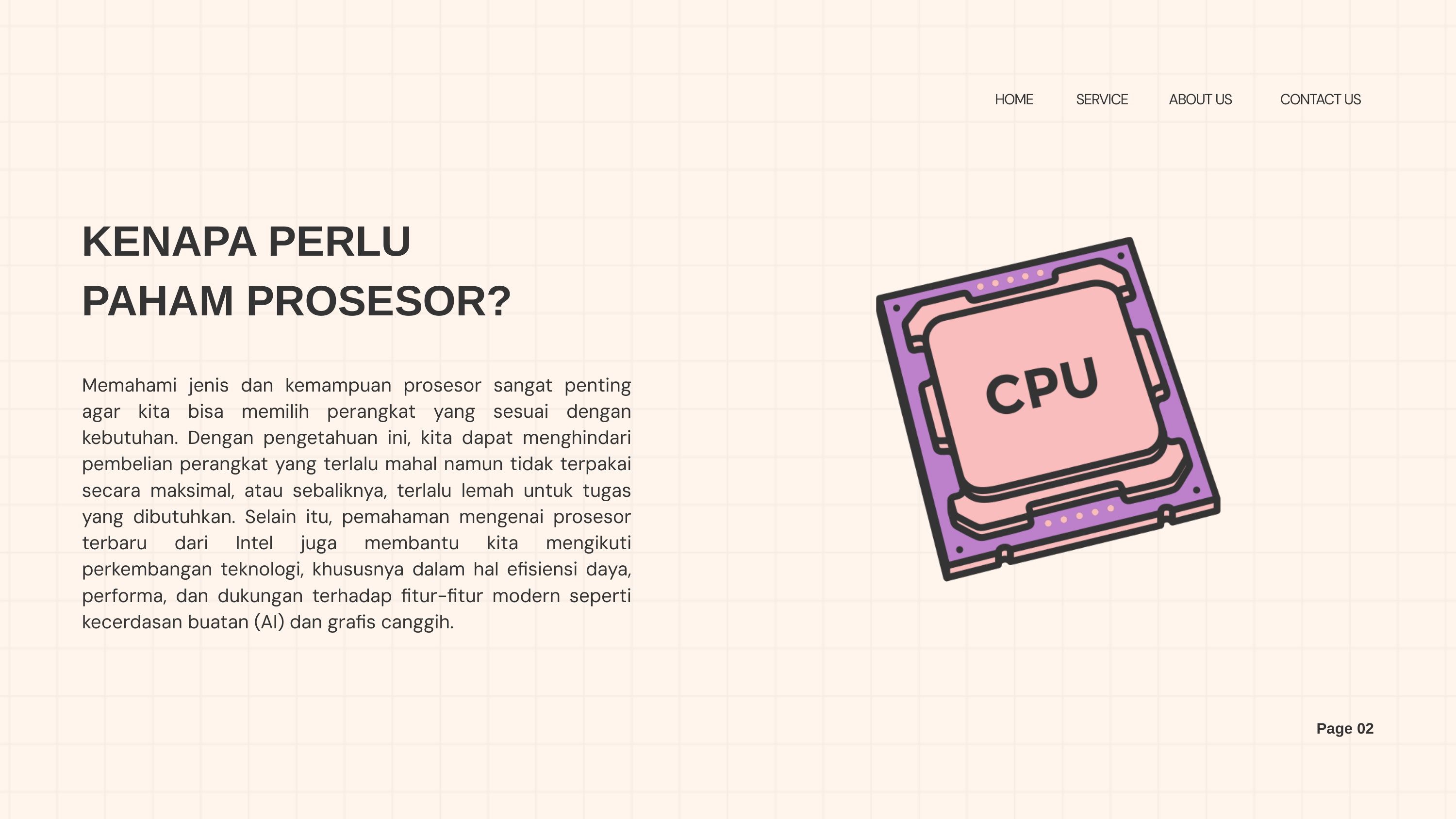

HOME
SERVICE
ABOUT US
CONTACT US
KENAPA PERLU PAHAM PROSESOR?

Memahami jenis dan kemampuan prosesor sangat penting agar kita bisa memilih perangkat yang sesuai dengan kebutuhan. Dengan pengetahuan ini, kita dapat menghindari pembelian perangkat yang terlalu mahal namun tidak terpakai secara maksimal, atau sebaliknya, terlalu lemah untuk tugas yang dibutuhkan. Selain itu, pemahaman mengenai prosesor terbaru dari Intel juga membantu kita mengikuti perkembangan teknologi, khususnya dalam hal efisiensi daya, performa, dan dukungan terhadap fitur-fitur modern seperti kecerdasan buatan (AI) dan grafis canggih.
Page 02